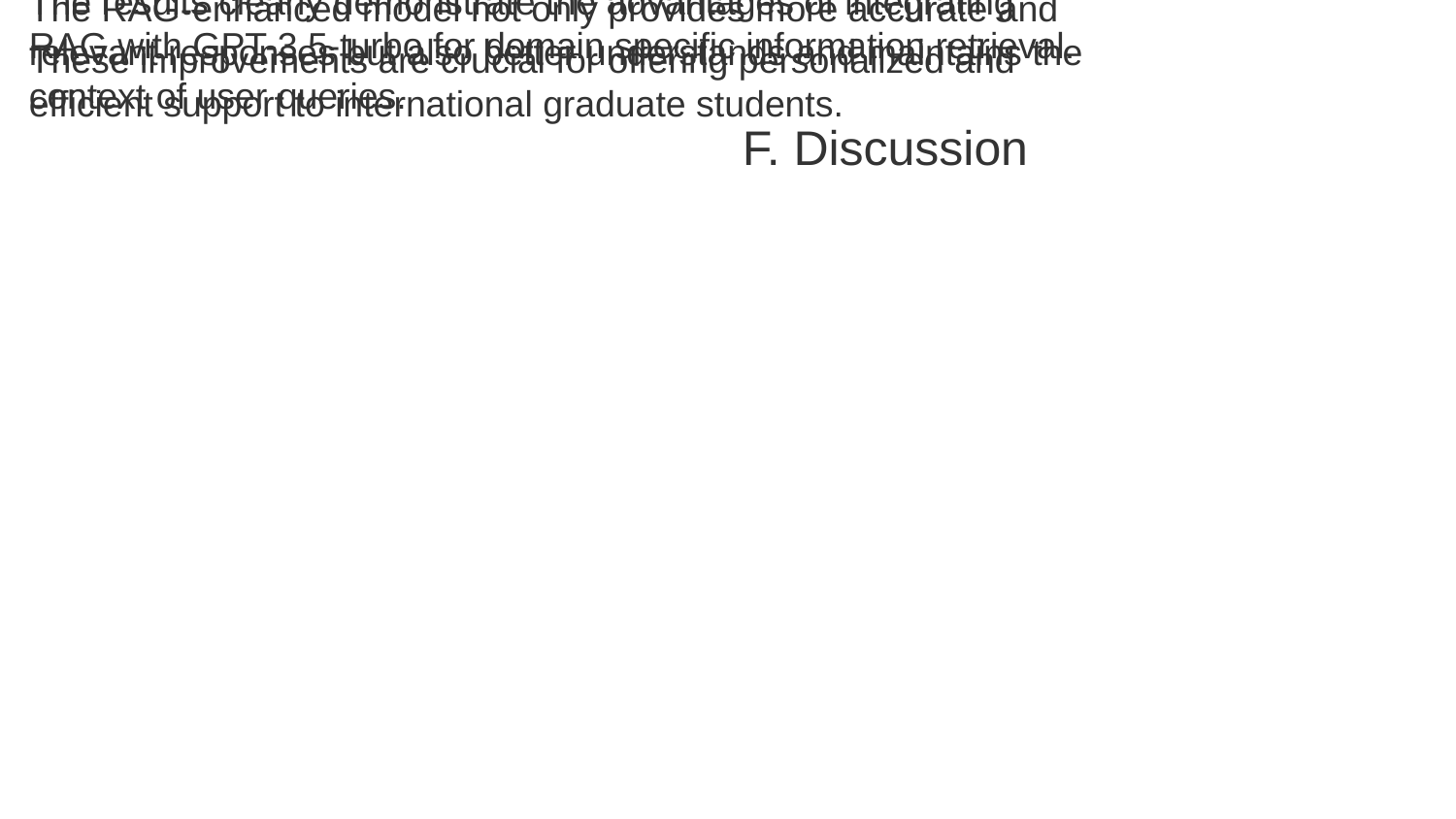

The results clearly demonstrate the advantages of integrating RAG with GPT-3.5-turbo for domain specific information retrieval.
The RAG-enhanced model not only provides more accurate and relevant responses but also better understands and maintains the context of user queries.
These improvements are crucial for offering personalized and efficient support to international graduate students.
F. Discussion